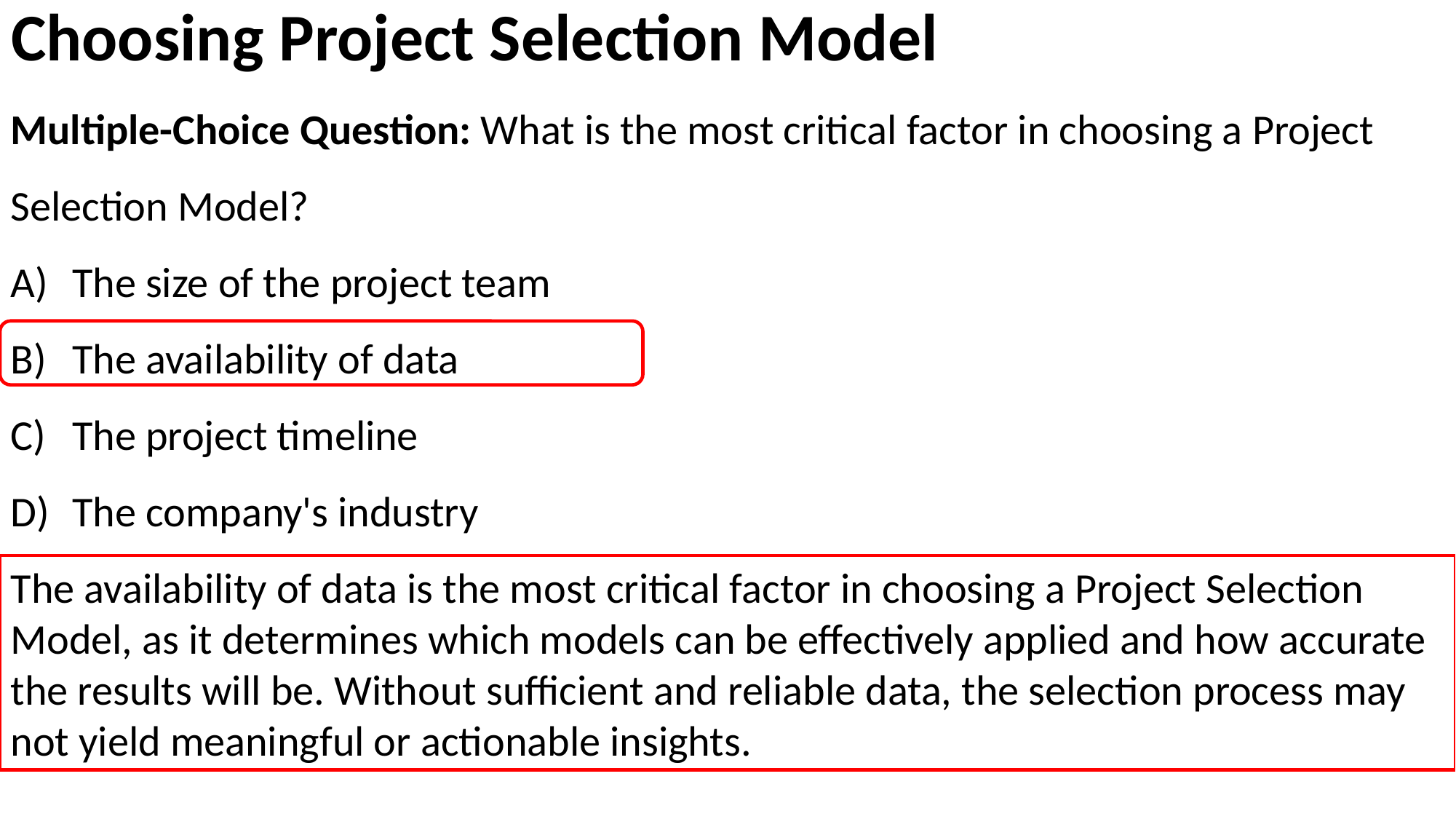

# Choosing Project Selection Model
Multiple-Choice Question: What is the most critical factor in choosing a Project Selection Model?
The size of the project team
The availability of data
The project timeline
The company's industry

The availability of data is the most critical factor in choosing a Project Selection Model, as it determines which models can be effectively applied and how accurate the results will be. Without sufficient and reliable data, the selection process may not yield meaningful or actionable insights.